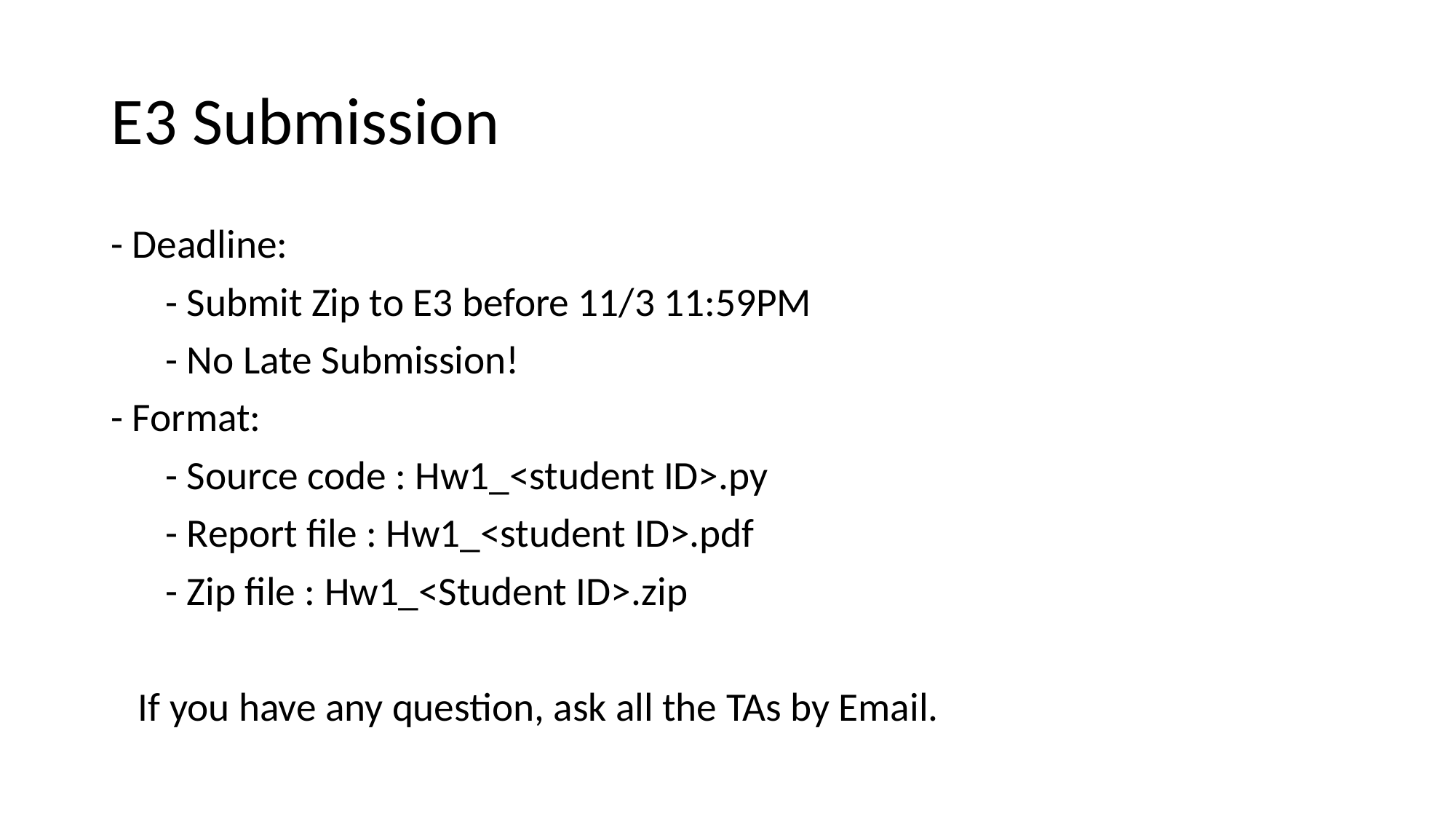

# E3 Submission
- Deadline:
      - Submit Zip to E3 before 11/3 11:59PM
      - No Late Submission!
- Format:
      - Source code : Hw1_<student ID>.py
      - Report file : Hw1_<student ID>.pdf
      - Zip file : Hw1_<Student ID>.zip

   If you have any question, ask all the TAs by Email.